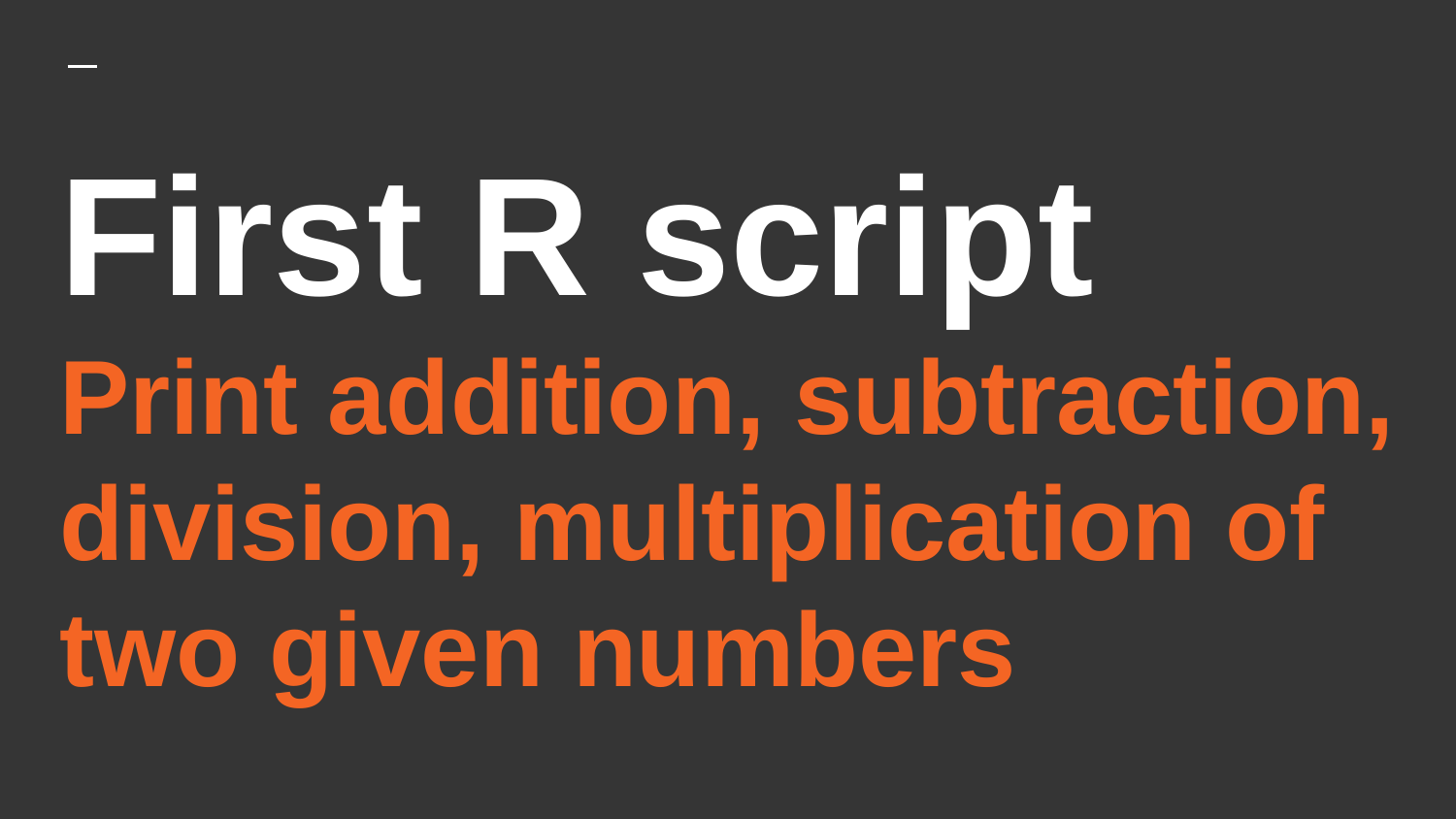

# First R script
Print addition, subtraction, division, multiplication of two given numbers